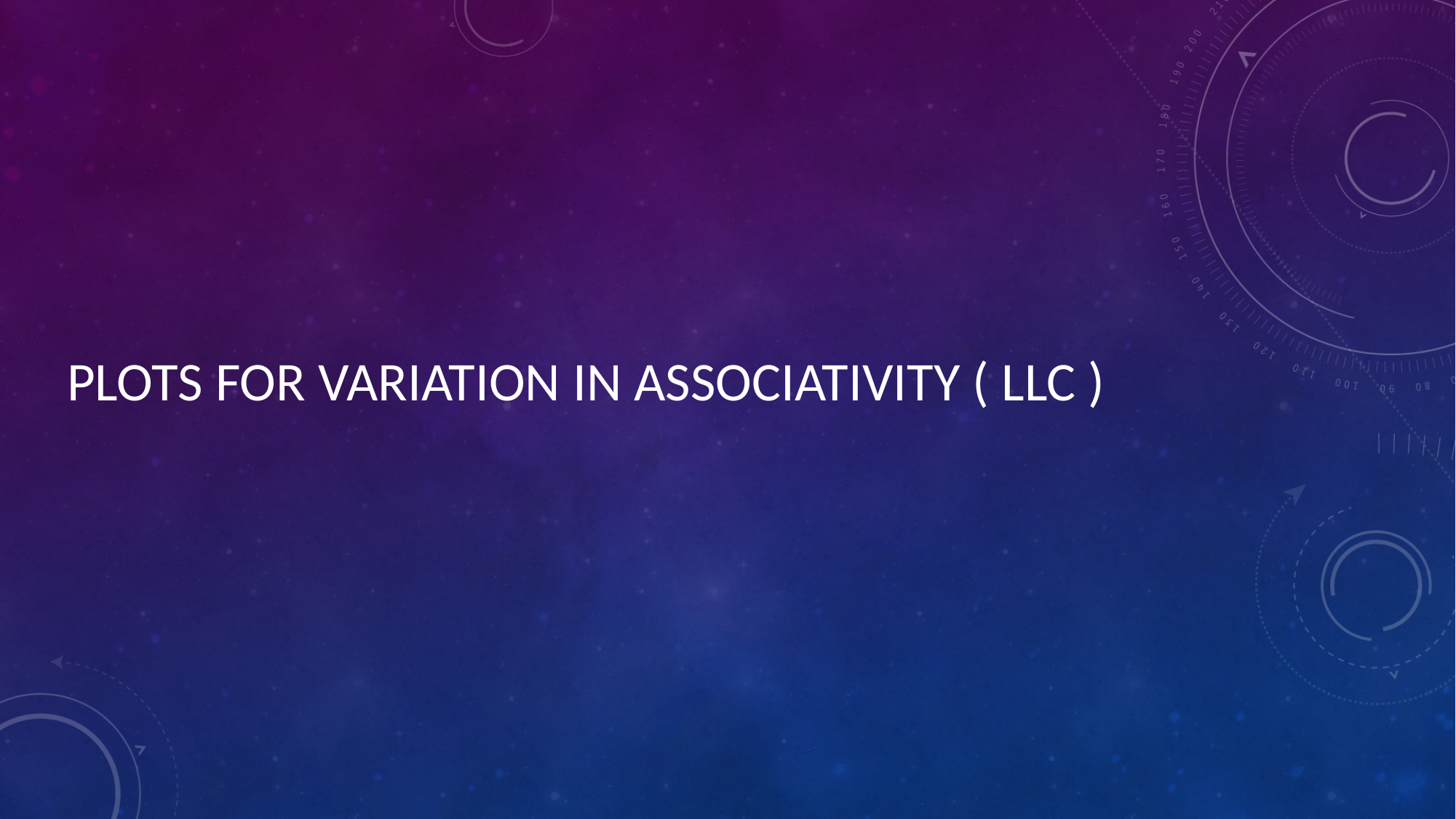

# PLOTS FOR variation in associativity ( LLC )